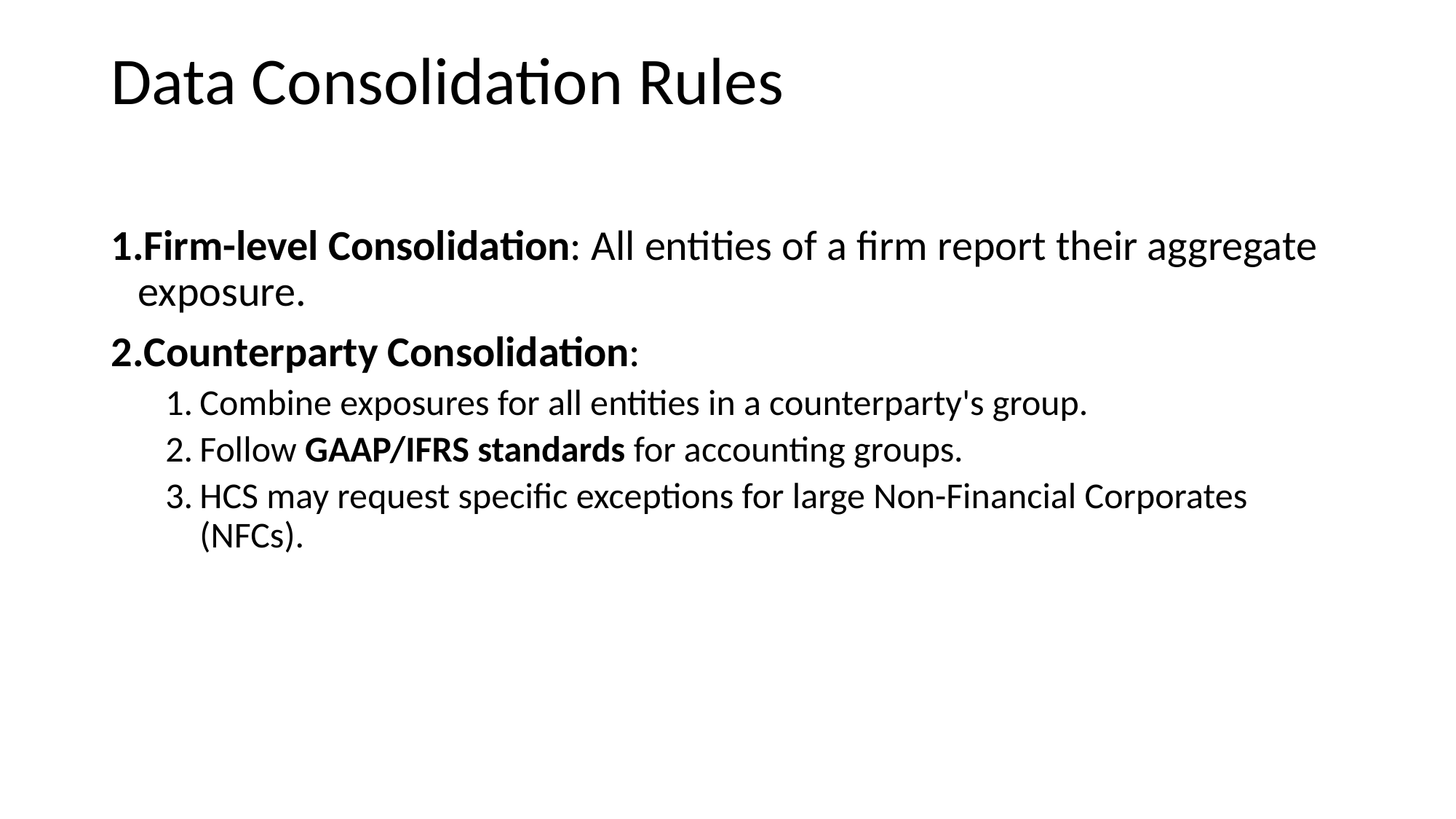

# Data Consolidation Rules
Firm-level Consolidation: All entities of a firm report their aggregate exposure.
Counterparty Consolidation:
Combine exposures for all entities in a counterparty's group.
Follow GAAP/IFRS standards for accounting groups.
HCS may request specific exceptions for large Non-Financial Corporates (NFCs).